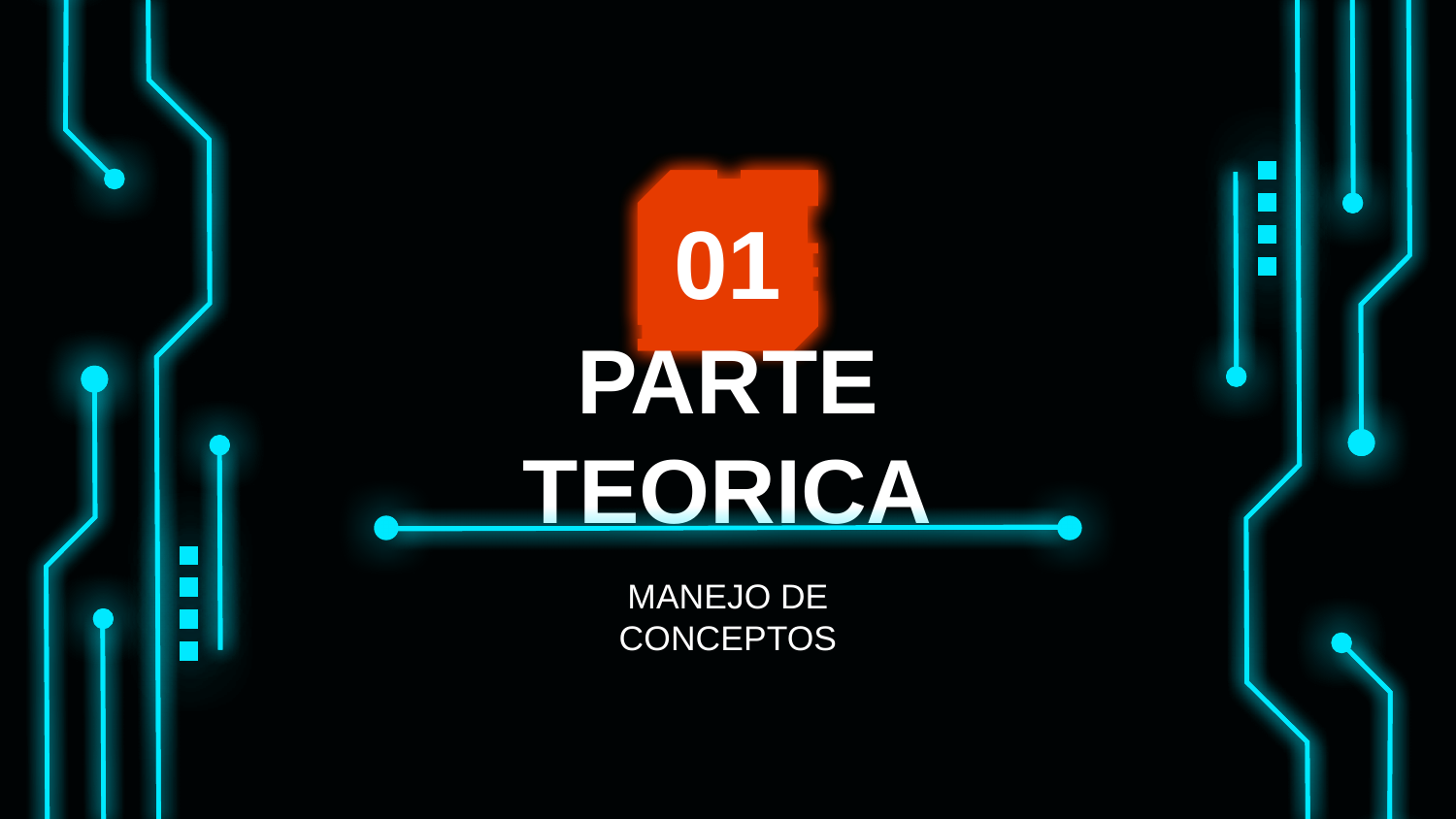

01
# PARTE TEORICA

MANEJO DE CONCEPTOS